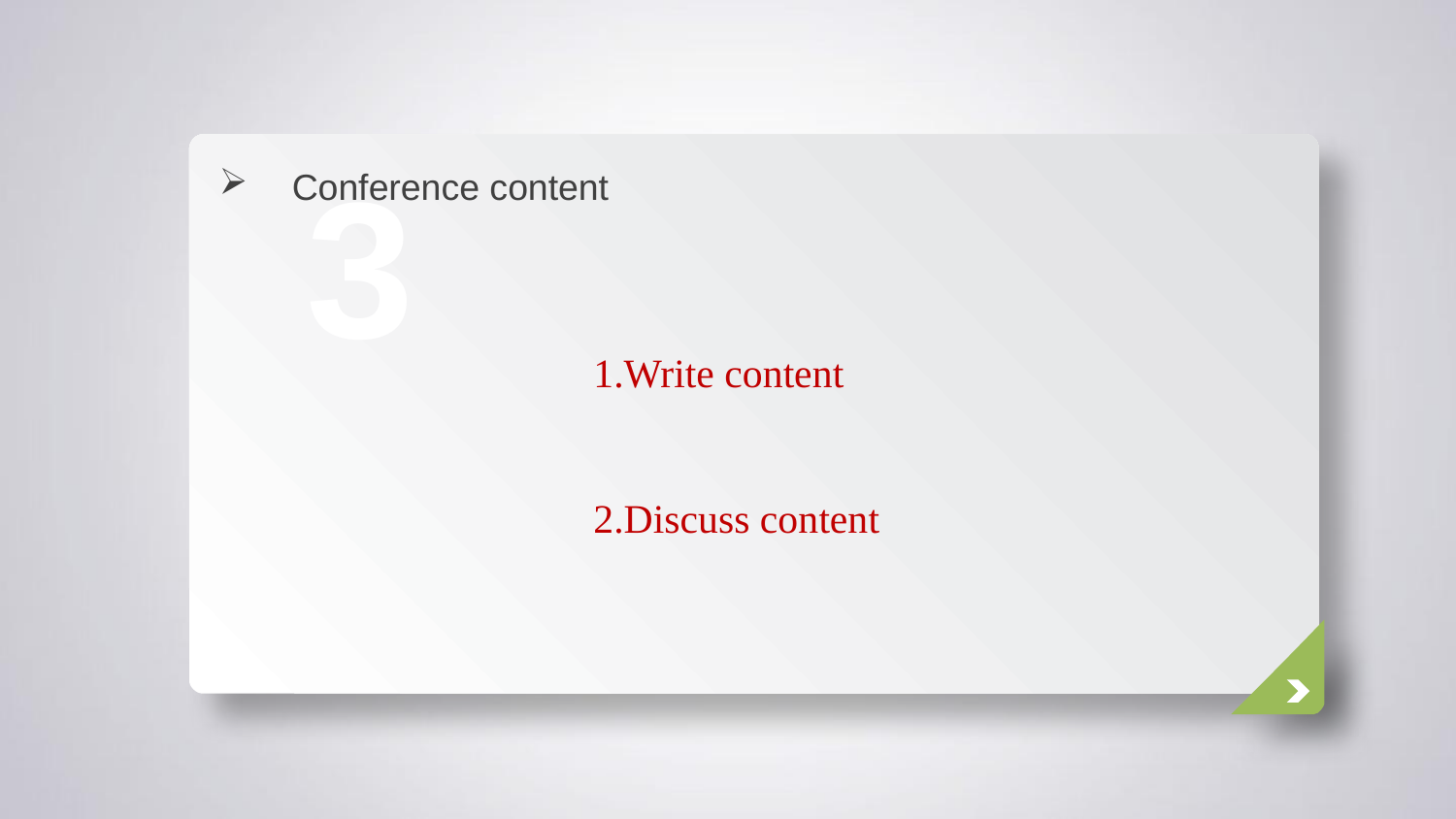

3
Conference content
1.Write content

2.Discuss content